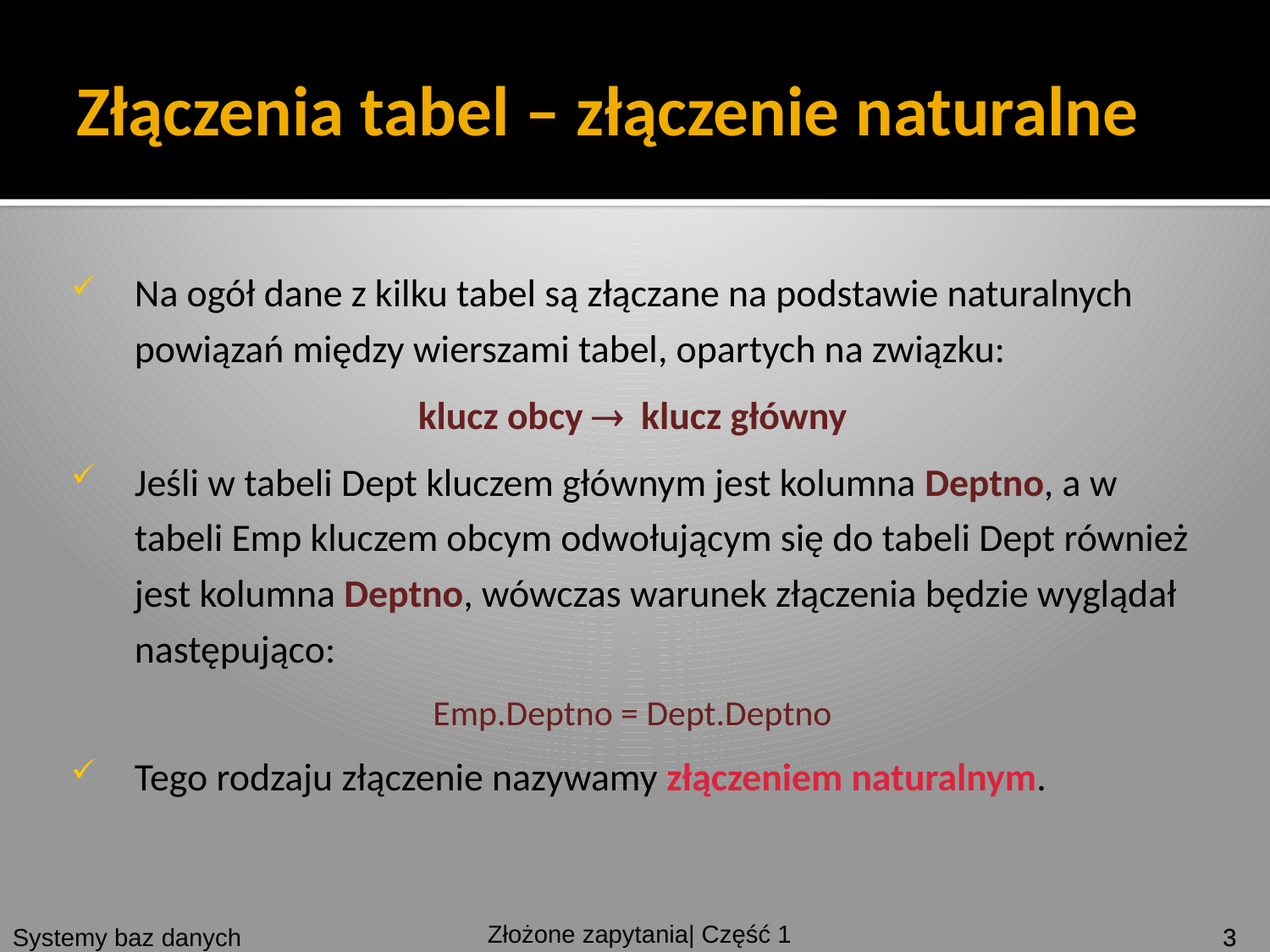

# Złączenia tabel – złączenie naturalne
Na ogół dane z kilku tabel są złączane na podstawie naturalnych powiązań między wierszami tabel, opartych na związku:
klucz obcy →  klucz główny
Jeśli w tabeli Dept kluczem głównym jest kolumna Deptno, a w tabeli Emp kluczem obcym odwołującym się do tabeli Dept również jest kolumna Deptno, wówczas warunek złączenia będzie wyglądał następująco:
Emp.Deptno = Dept.Deptno
Tego rodzaju złączenie nazywamy złączeniem naturalnym.
Złożone zapytania| Część 1